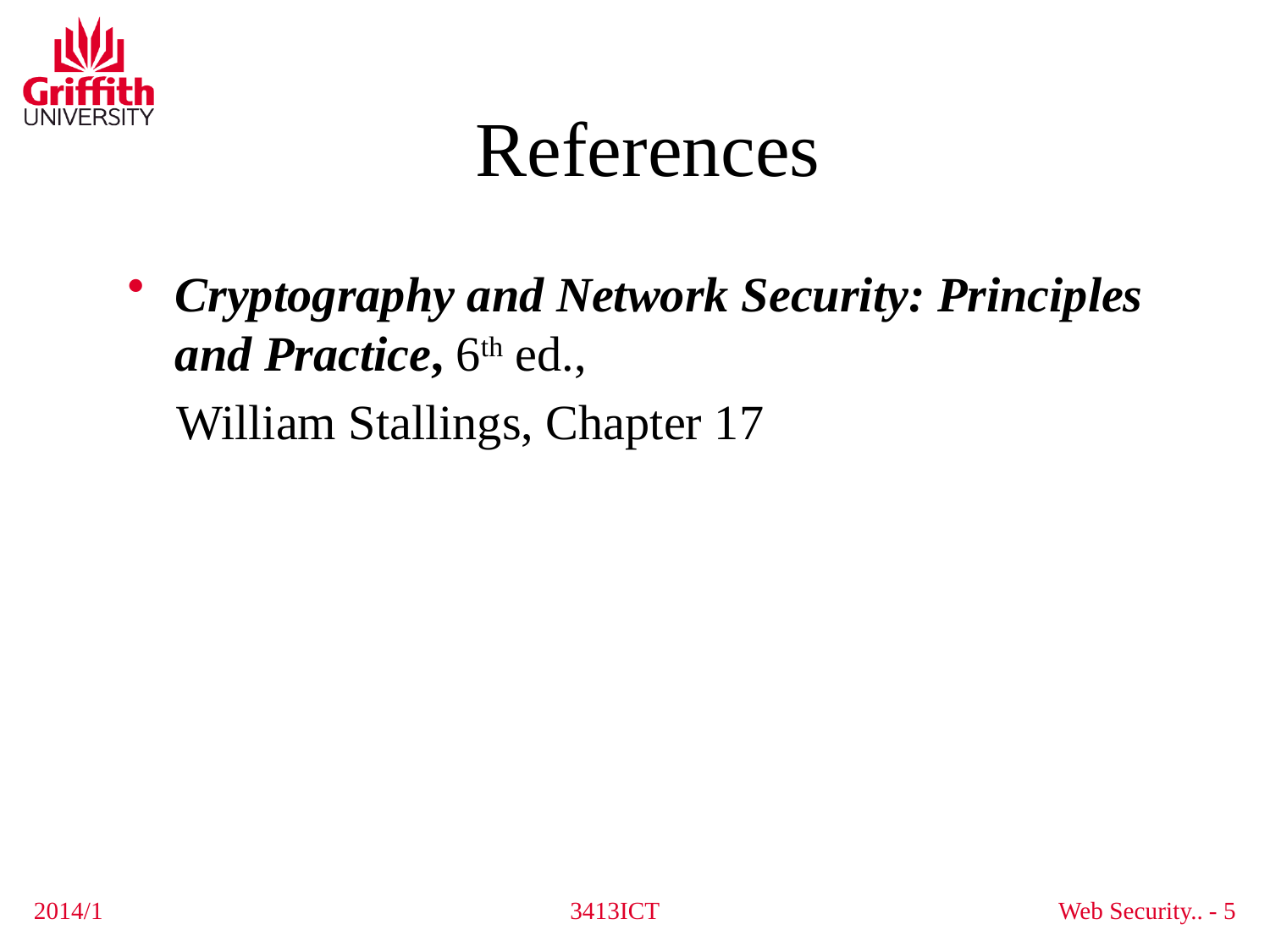

# References
Cryptography and Network Security: Principles and Practice, 6th ed.,
    William Stallings, Chapter 17

2014/1
3413ICT
Web Security.. - 5